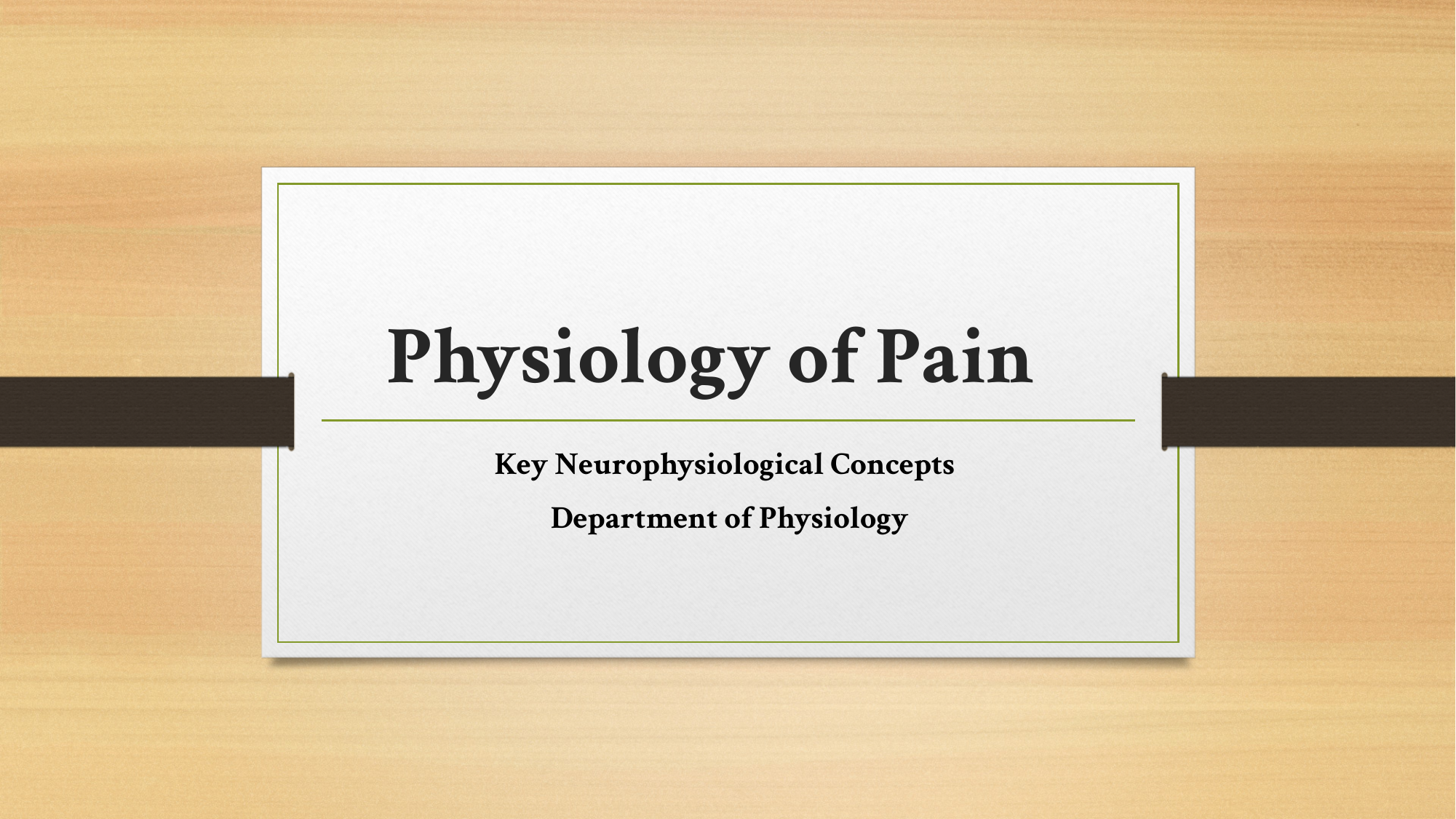

# Physiology of Pain
Key Neurophysiological Concepts
 Department of Physiology